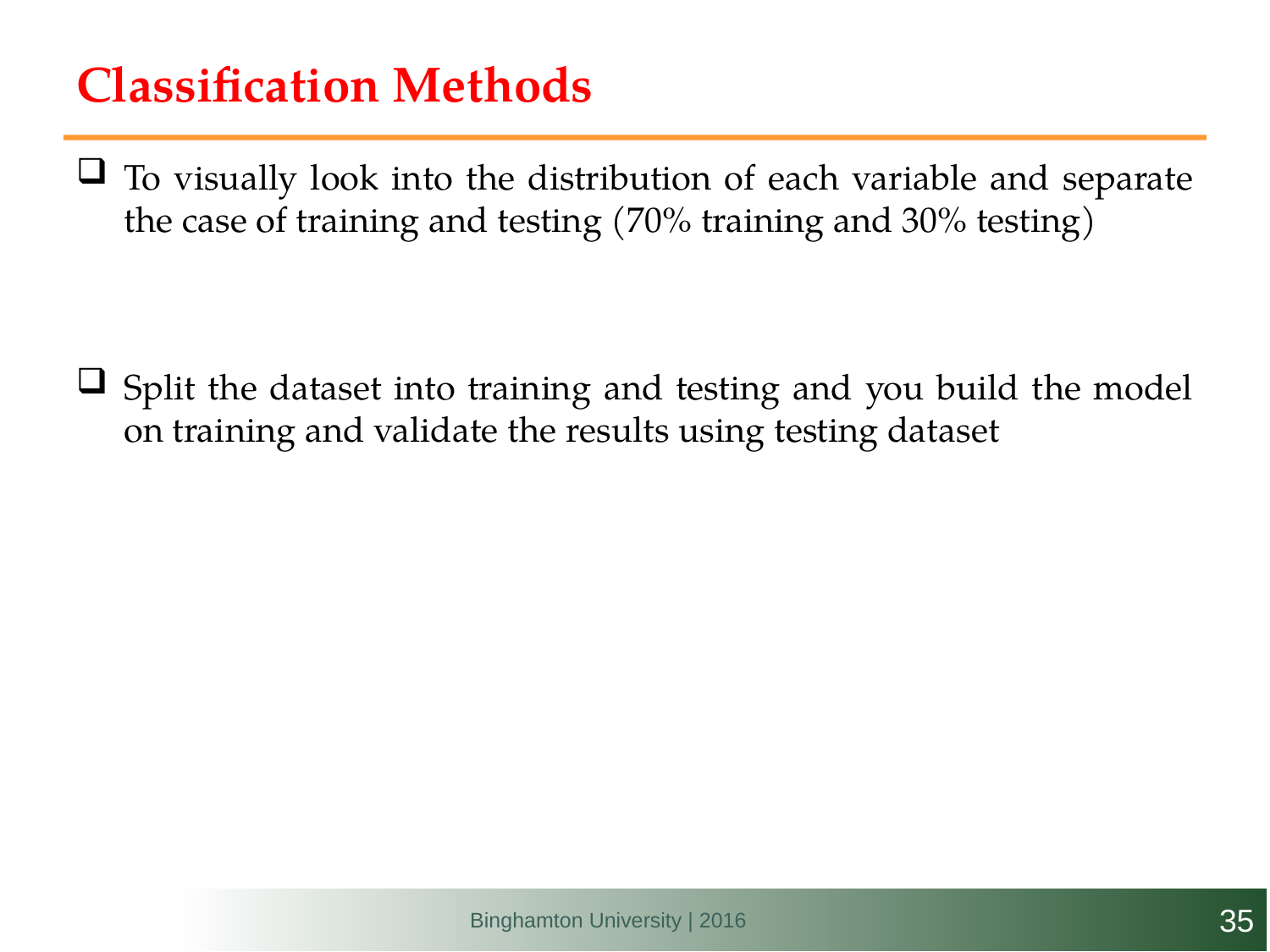

# Classification Methods
To visually look into the distribution of each variable and separate the case of training and testing (70% training and 30% testing)

Split the dataset into training and testing and you build the model on training and validate the results using testing dataset